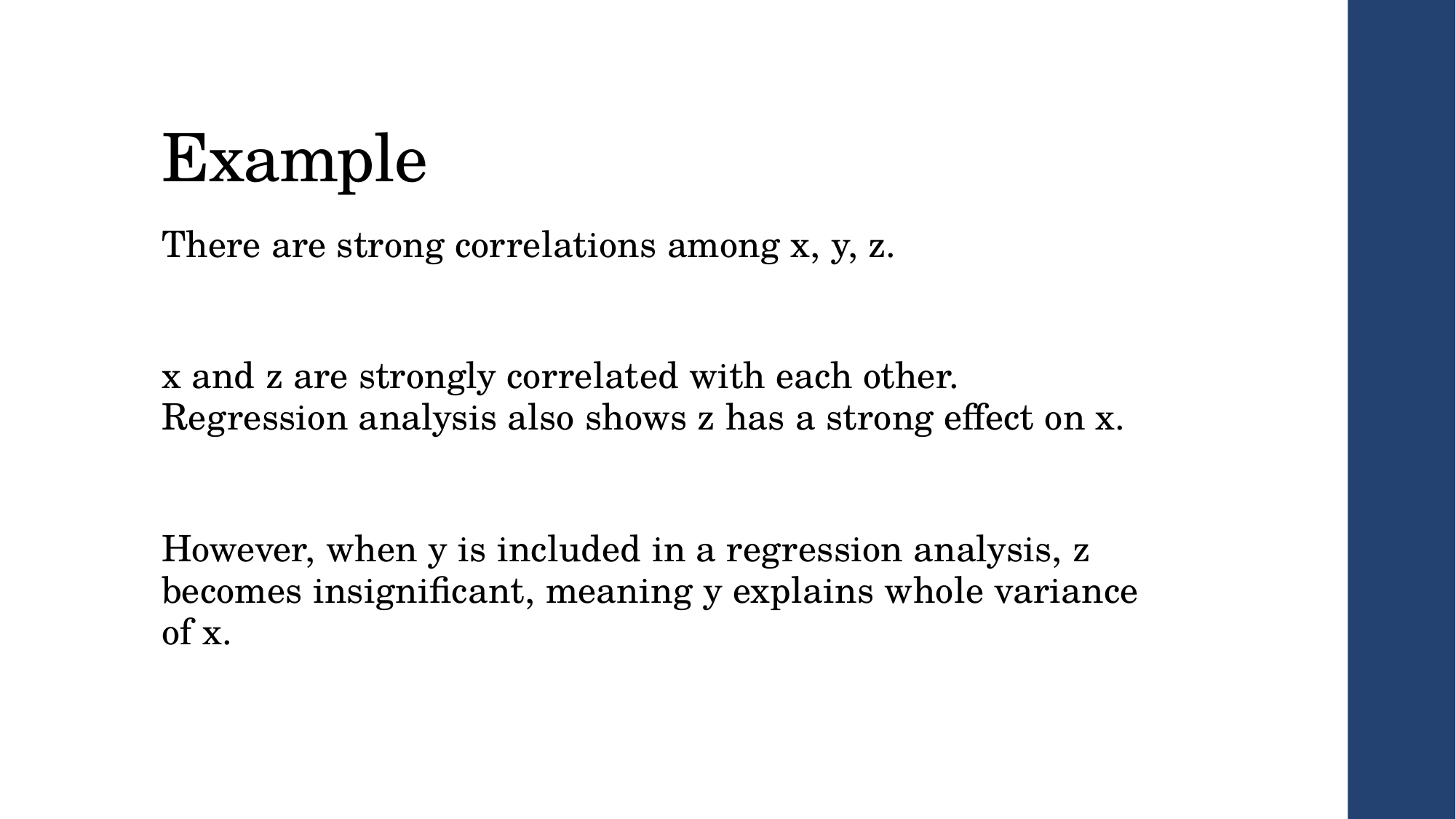

# Example
There are strong correlations among x, y, z.

x and z are strongly correlated with each other.  Regression analysis also shows z has a strong effect on x.

However, when y is included in a regression analysis, z becomes insignificant, meaning y explains whole variance of x.